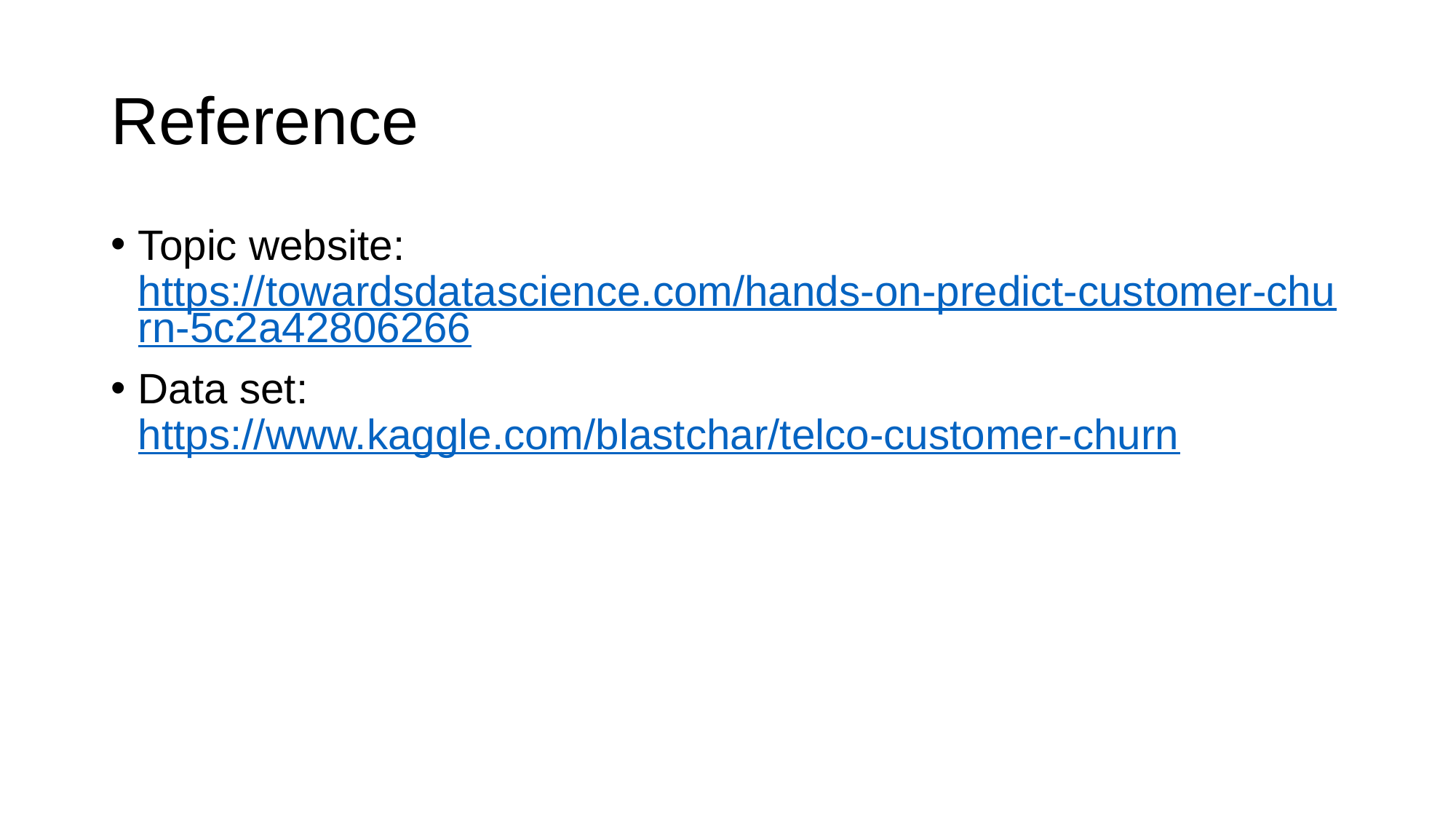

# Reference
Topic website: https://towardsdatascience.com/hands-on-predict-customer-churn-5c2a42806266
Data set: https://www.kaggle.com/blastchar/telco-customer-churn